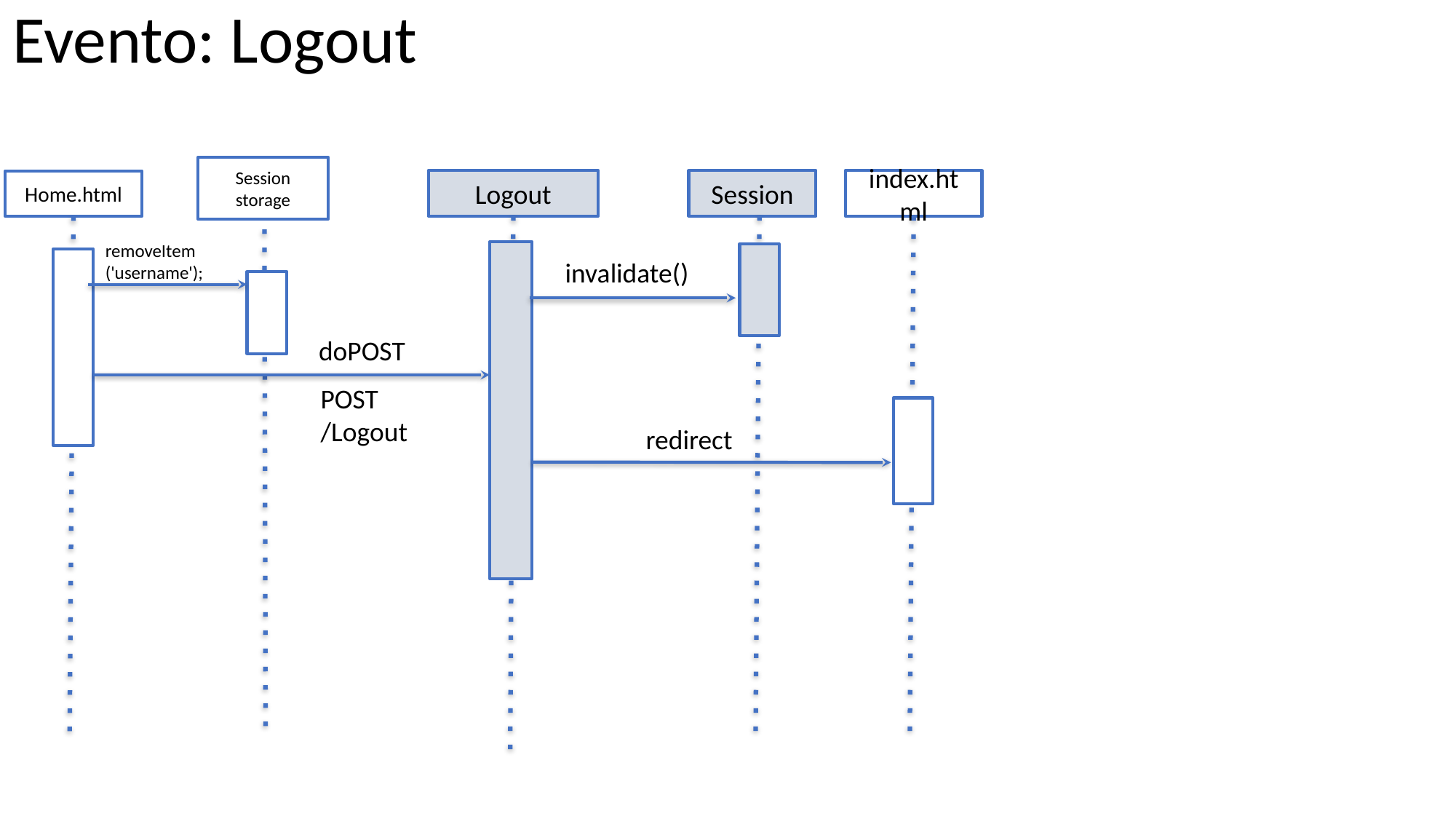

# Evento: Logout
Session storage
index.html
Logout
Session
Home.html
removeItem
('username');

invalidate()

doPOST
POST
/Logout

redirect